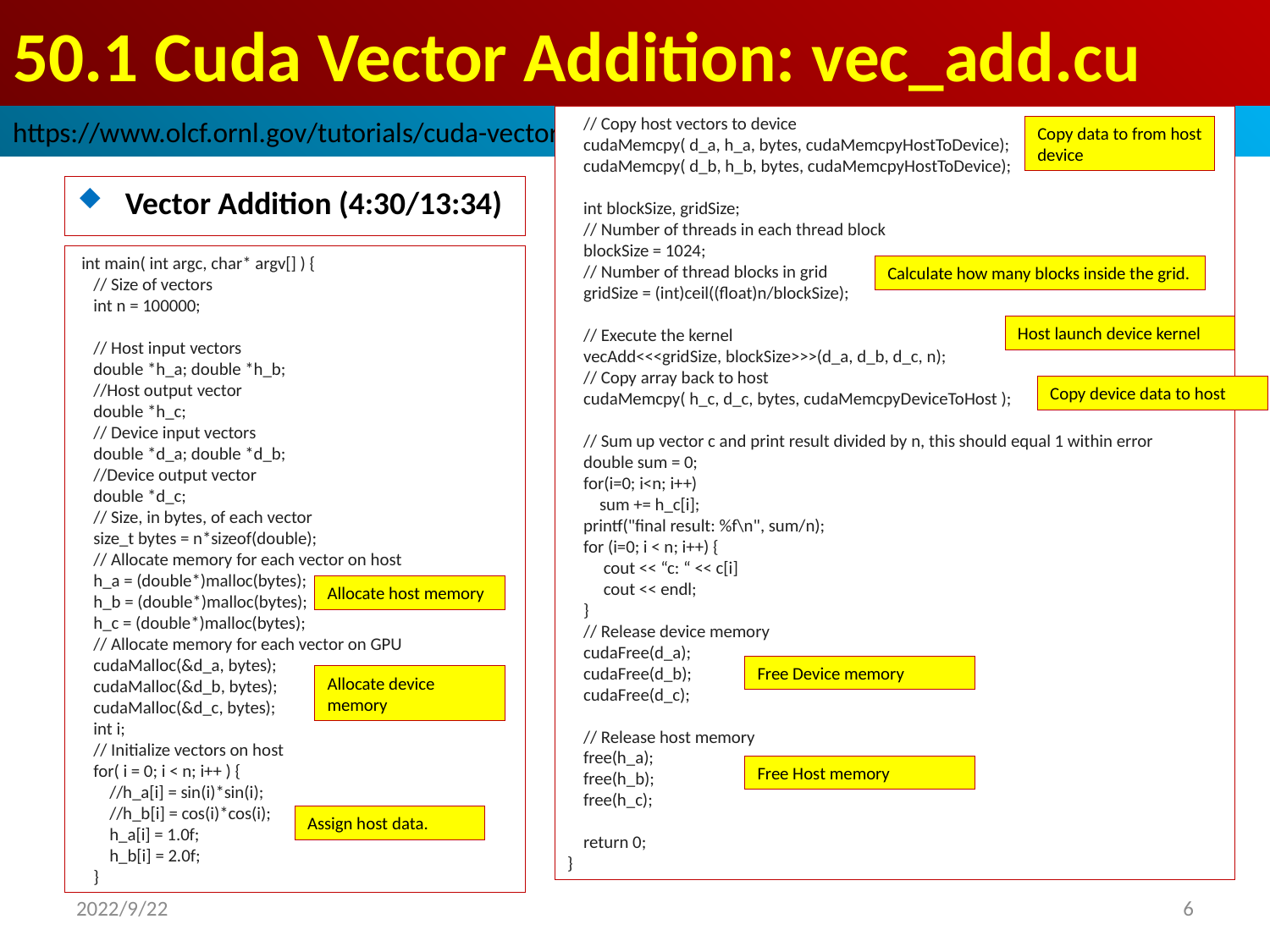

# 50.1 Cuda Vector Addition: vec_add.cu
https://www.olcf.ornl.gov/tutorials/cuda-vector-addition/
    // Copy host vectors to device
    cudaMemcpy( d_a, h_a, bytes, cudaMemcpyHostToDevice);
    cudaMemcpy( d_b, h_b, bytes, cudaMemcpyHostToDevice);

    int blockSize, gridSize;
    // Number of threads in each thread block
    blockSize = 1024;
    // Number of thread blocks in grid
    gridSize = (int)ceil((float)n/blockSize);

    // Execute the kernel
    vecAdd<<<gridSize, blockSize>>>(d_a, d_b, d_c, n);
    // Copy array back to host
    cudaMemcpy( h_c, d_c, bytes, cudaMemcpyDeviceToHost );

    // Sum up vector c and print result divided by n, this should equal 1 within error
    double sum = 0;
    for(i=0; i<n; i++)
        sum += h_c[i];
    printf("final result: %f\n", sum/n);
    for (i=0; i < n; i++) {
         cout << “c: “ << c[i]
         cout << endl;
    }
    // Release device memory
    cudaFree(d_a);
    cudaFree(d_b);
    cudaFree(d_c);

    // Release host memory
    free(h_a);
    free(h_b);
    free(h_c);

    return 0;
}
Copy data to from host device
Vector Addition (4:30/13:34)
 int main( int argc, char* argv[] ) {
    // Size of vectors
    int n = 100000;

    // Host input vectors
    double *h_a; double *h_b;
    //Host output vector
    double *h_c;
    // Device input vectors
    double *d_a; double *d_b;
    //Device output vector
    double *d_c;
    // Size, in bytes, of each vector
    size_t bytes = n*sizeof(double);
    // Allocate memory for each vector on host
    h_a = (double*)malloc(bytes);
    h_b = (double*)malloc(bytes);
    h_c = (double*)malloc(bytes);
    // Allocate memory for each vector on GPU
    cudaMalloc(&d_a, bytes);
    cudaMalloc(&d_b, bytes);
    cudaMalloc(&d_c, bytes);
    int i;
    // Initialize vectors on host
    for( i = 0; i < n; i++ ) {
        //h_a[i] = sin(i)*sin(i);
        //h_b[i] = cos(i)*cos(i);
        h_a[i] = 1.0f;
        h_b[i] = 2.0f;
    }
Calculate how many blocks inside the grid.
Host launch device kernel
Copy device data to host
Allocate host memory
Free Device memory
Allocate device memory
Free Host memory
Assign host data.
2022/9/22
6